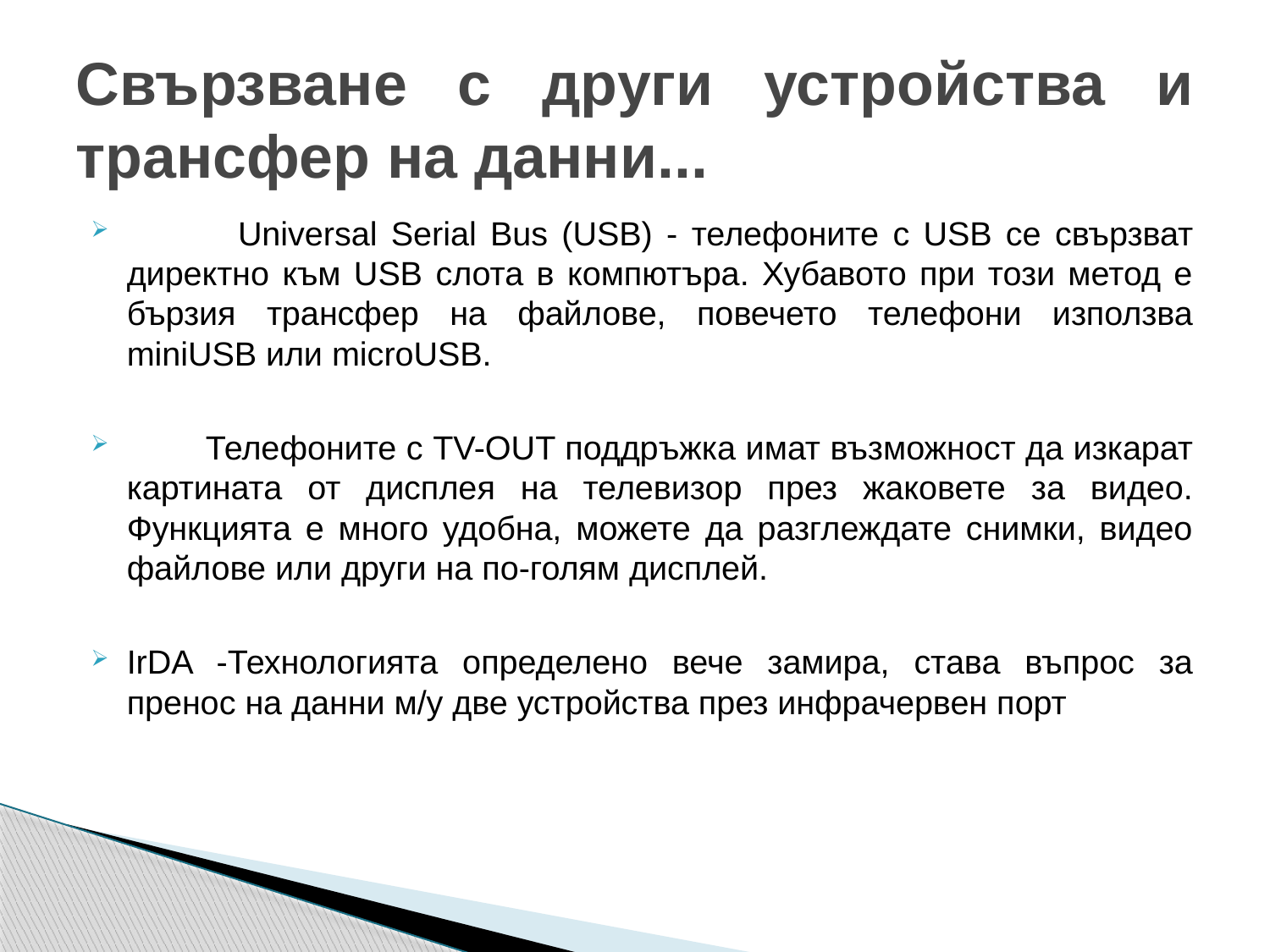

# Свързване с други устройства и трансфер на данни...
        Universal Serial Bus (USB) - телефоните с USB се свързват директно към USB слота в компютъра. Хубавото при този метод е бързия трансфер на файлове, повечето телефони използва miniUSB или microUSB.

        Телефоните с TV-OUT поддръжка имат възможност да изкарат картината от дисплея на телевизор през жаковете за видео. Функцията е много удобна, можете да разглеждате снимки, видео файлове или други на по-голям дисплей.

IrDA -Технологията определено вече замира, става въпрос за пренос на данни м/у две устройства през инфрачервен порт